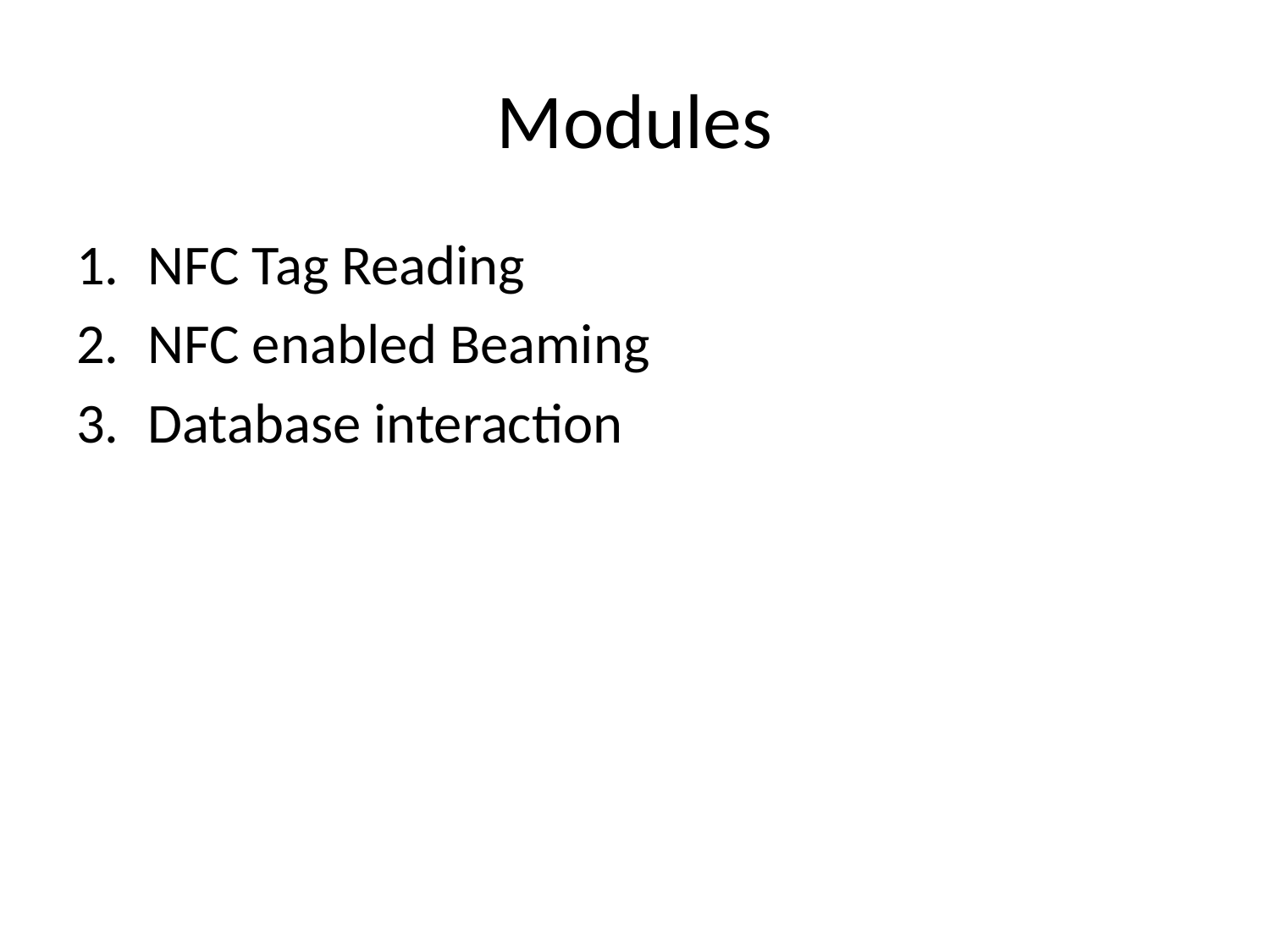

# Modules
NFC Tag Reading
NFC enabled Beaming
Database interaction